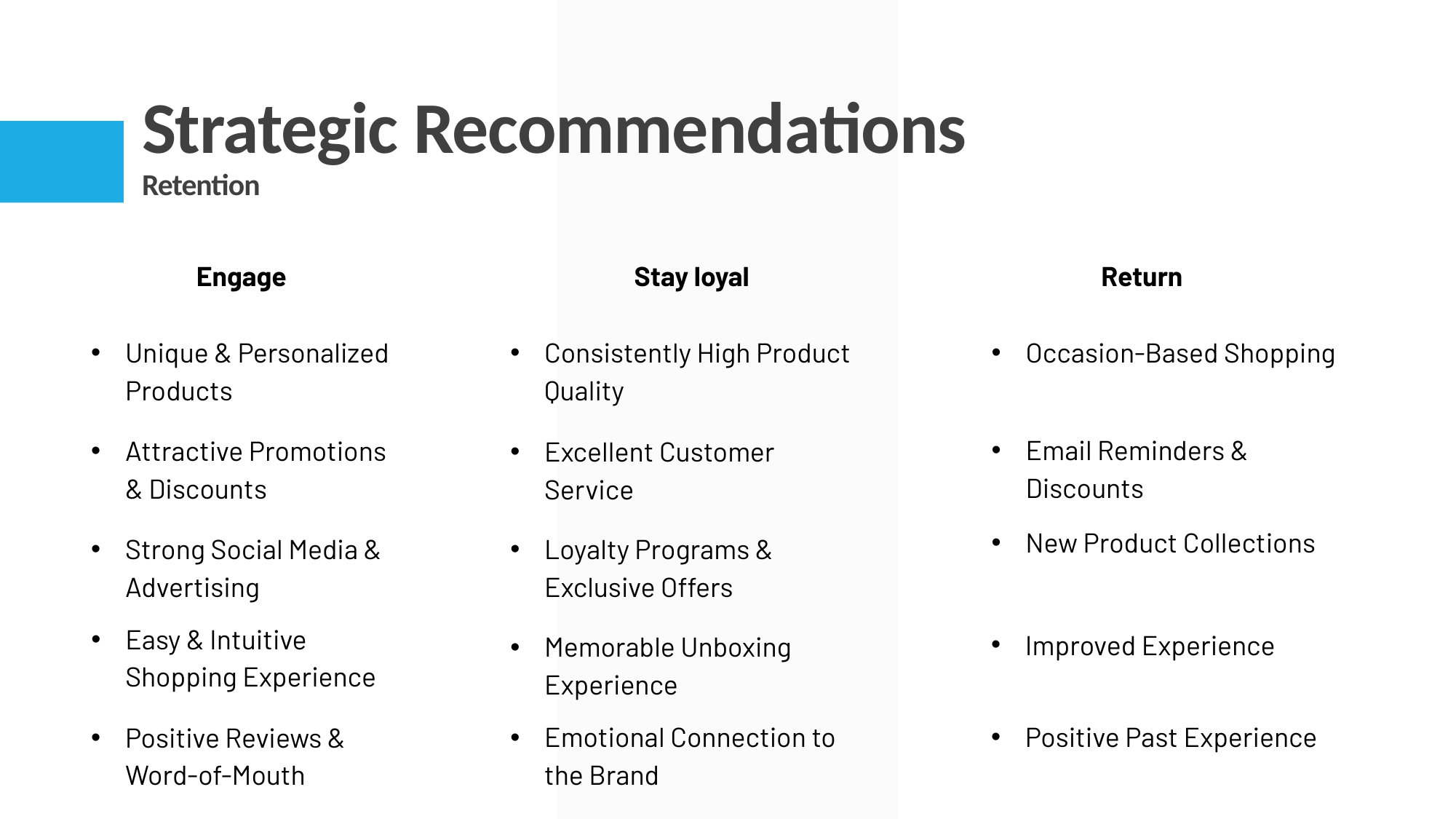

# Strategic Recommendations Retention
Engage
Stay loyal
Return
Unique & Personalized Products
Consistently High Product Quality
Occasion-Based Shopping
Email Reminders & Discounts
Attractive Promotions & Discounts
Excellent Customer Service
New Product Collections
Strong Social Media & Advertising

Loyalty Programs & Exclusive Offers
Easy & Intuitive Shopping Experience
Improved Experience
Memorable Unboxing Experience
Positive Past Experience
Emotional Connection to the Brand
Positive Reviews & Word-of-Mouth